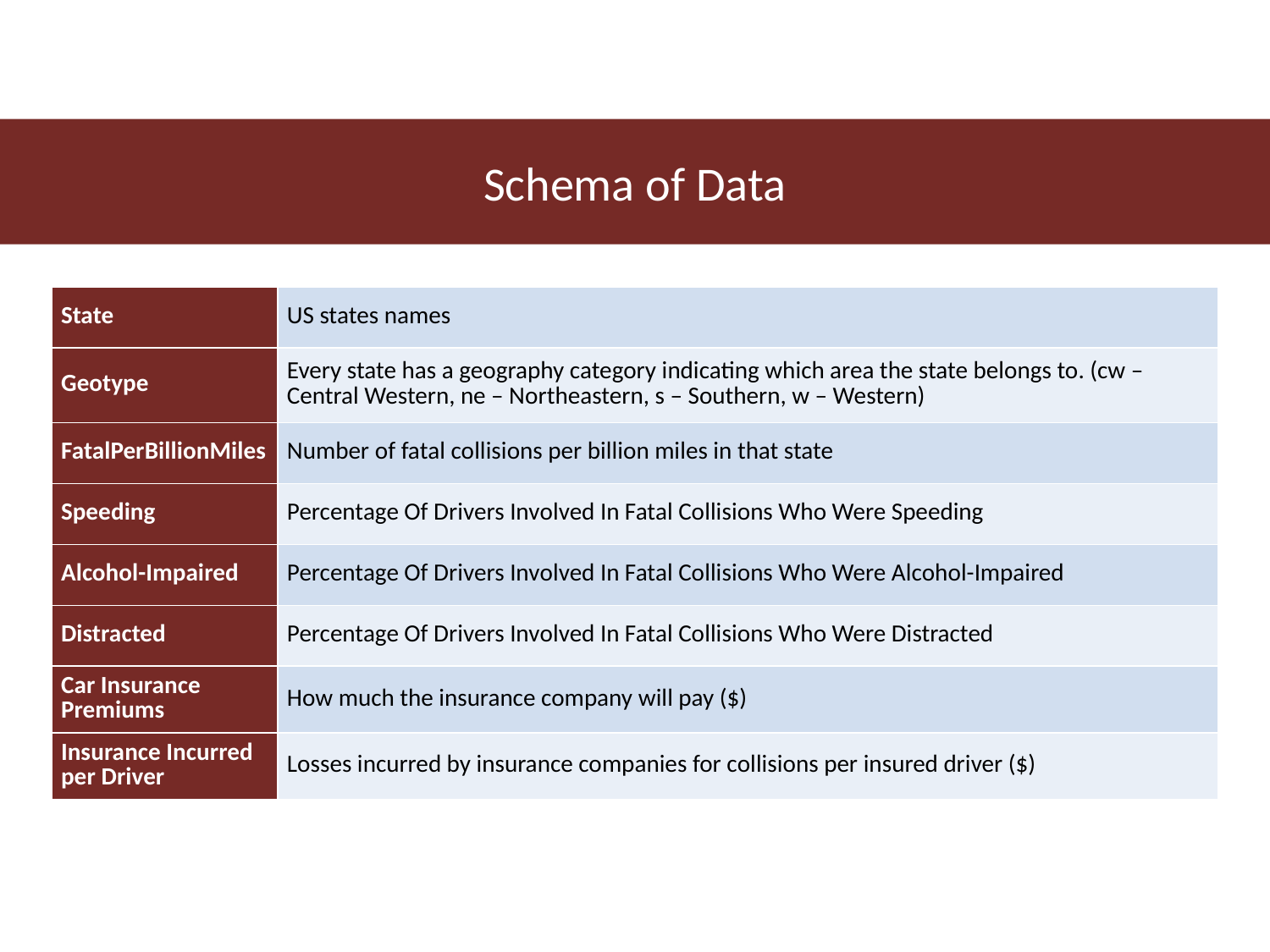

Schema of Data
| State | US states names |
| --- | --- |
| Geotype | Every state has a geography category indicating which area the state belongs to. (cw – Central Western, ne – Northeastern, s – Southern, w – Western) |
| FatalPerBillionMiles | Number of fatal collisions per billion miles in that state |
| Speeding | Percentage Of Drivers Involved In Fatal Collisions Who Were Speeding |
| Alcohol-Impaired | Percentage Of Drivers Involved In Fatal Collisions Who Were Alcohol-Impaired |
| Distracted | Percentage Of Drivers Involved In Fatal Collisions Who Were Distracted |
| Car Insurance Premiums | How much the insurance company will pay ($) |
| Insurance Incurred per Driver | Losses incurred by insurance companies for collisions per insured driver ($) |